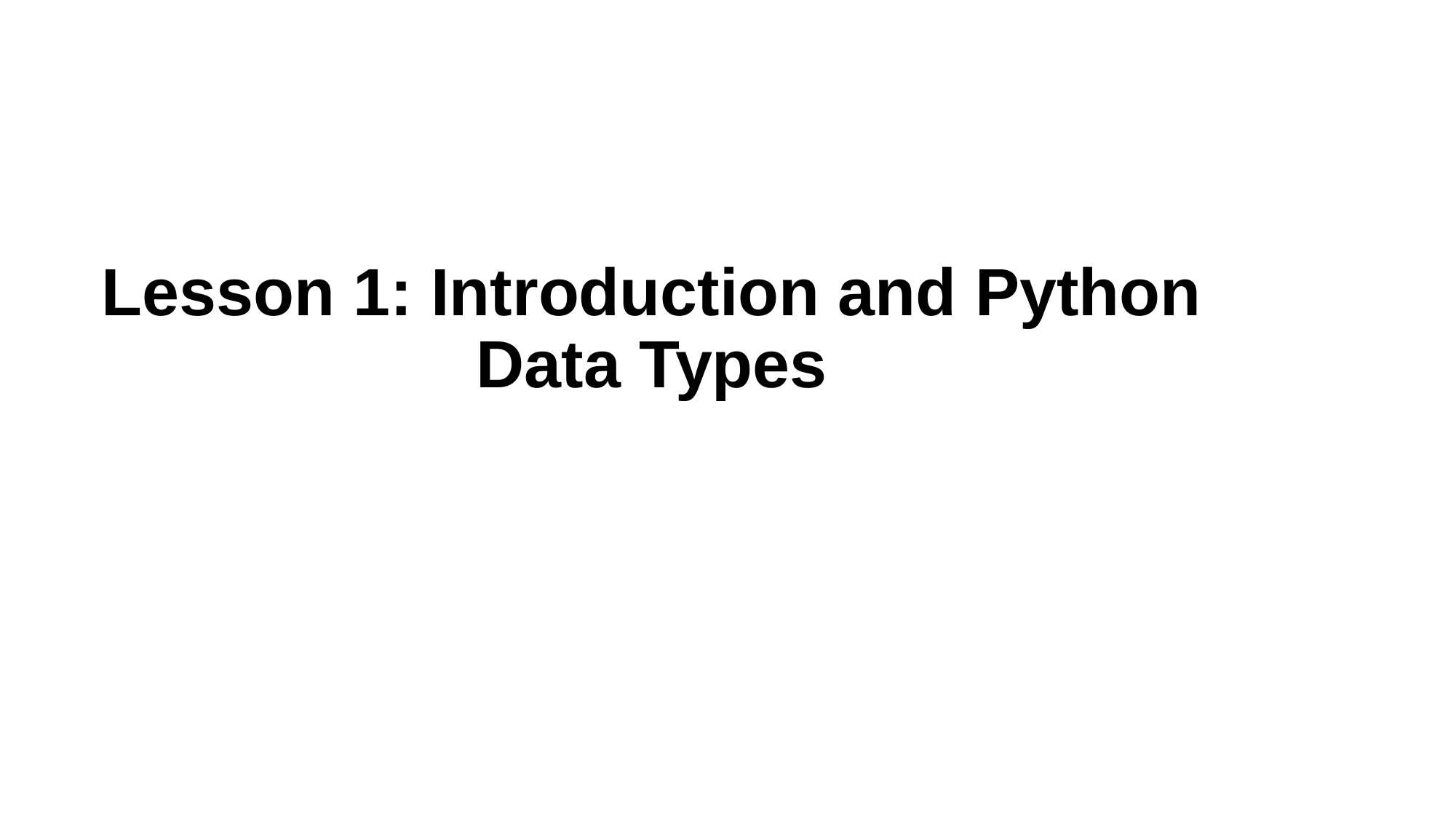

# Lesson 1: Introduction and Python Data Types